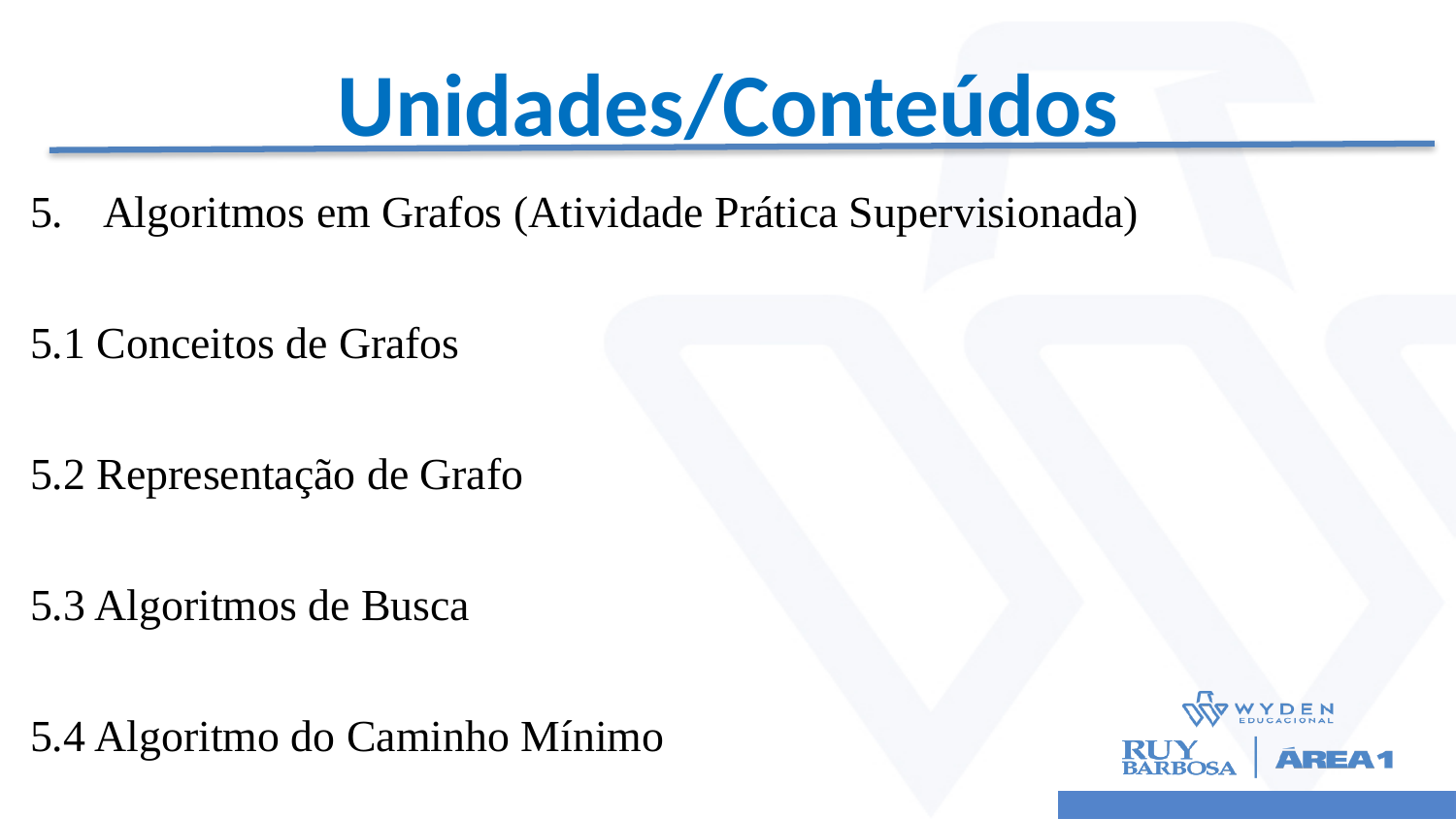

# Unidades/Conteúdos
Algoritmos em Grafos (Atividade Prática Supervisionada)

5.1 Conceitos de Grafos

5.2 Representação de Grafo

5.3 Algoritmos de Busca

5.4 Algoritmo do Caminho Mínimo